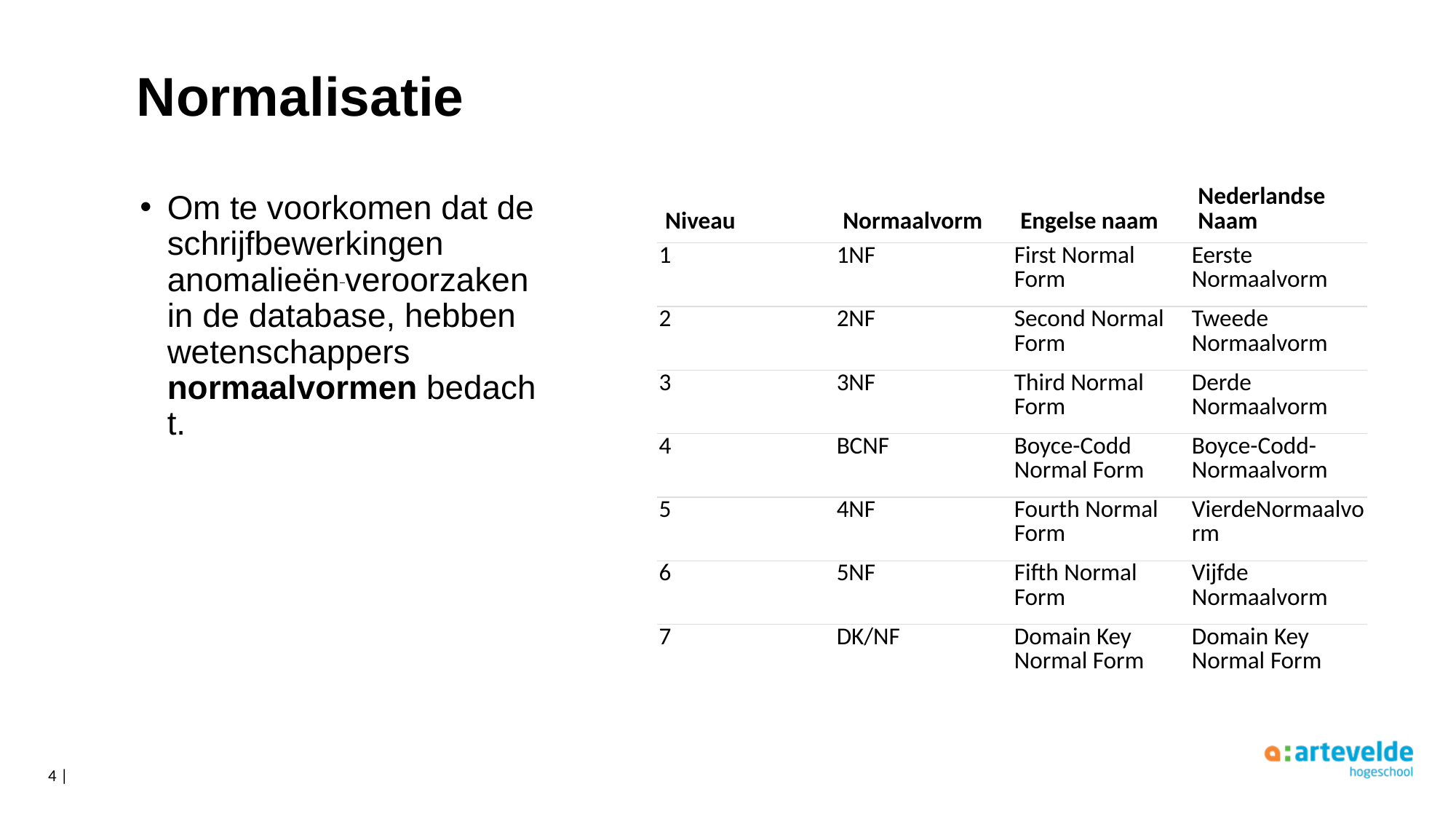

# Normalisatie
| Niveau | Normaalvorm | Engelse naam | Nederlandse Naam |
| --- | --- | --- | --- |
| 1 | 1NF | First Normal Form | Eerste Normaalvorm |
| 2 | 2NF | Second Normal Form | Tweede Normaalvorm |
| 3 | 3NF | Third Normal Form | Derde Normaalvorm |
| 4 | BCNF | Boyce-Codd Normal Form | Boyce-Codd-Normaalvorm |
| 5 | 4NF | Fourth Normal Form | VierdeNormaalvorm |
| 6 | 5NF | Fifth Normal Form | Vijfde Normaalvorm |
| 7 | DK/NF | Domain Key Normal Form | Domain Key Normal Form |
Om te voorkomen dat de schrijfbewerkingen anomalieën veroorzaken in de database, hebben wetenschappers 
normaalvormen bedacht.
4 |